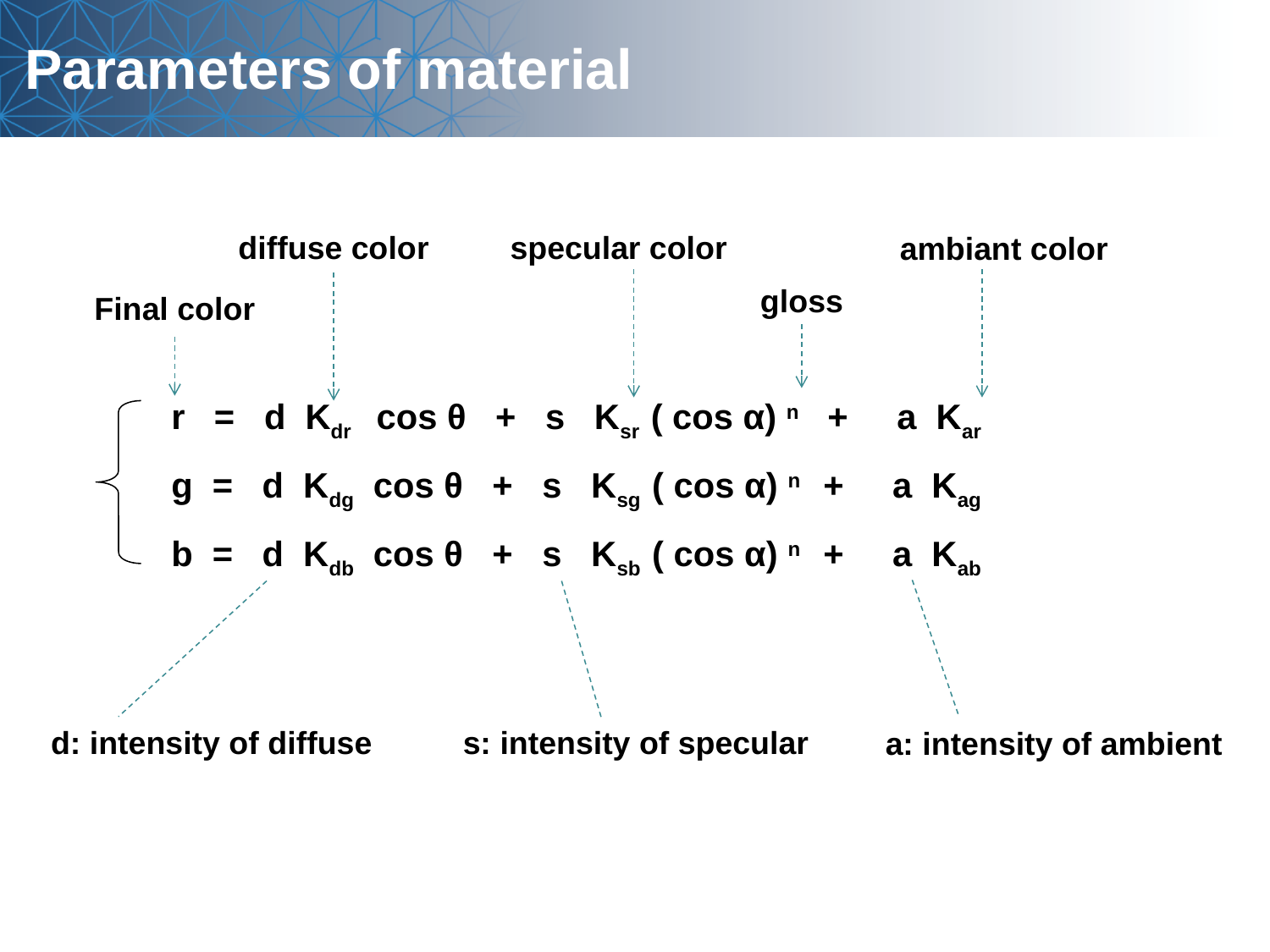

# Parameters of material
diffuse color
specular color
ambiant color
gloss
Final color
r   =   d  Kdr   cos θ   +   s   Ksr  ( cos α) n     +     a  Kar

g  =   d  Kdg  cos θ   +   s   Ksg  ( cos α) n    +     a  Kag
b  =   d  Kdb  cos θ   +   s   Ksb  ( cos α) n    +     a  Kab
d: intensity of diffuse
s: intensity of specular
a: intensity of ambient